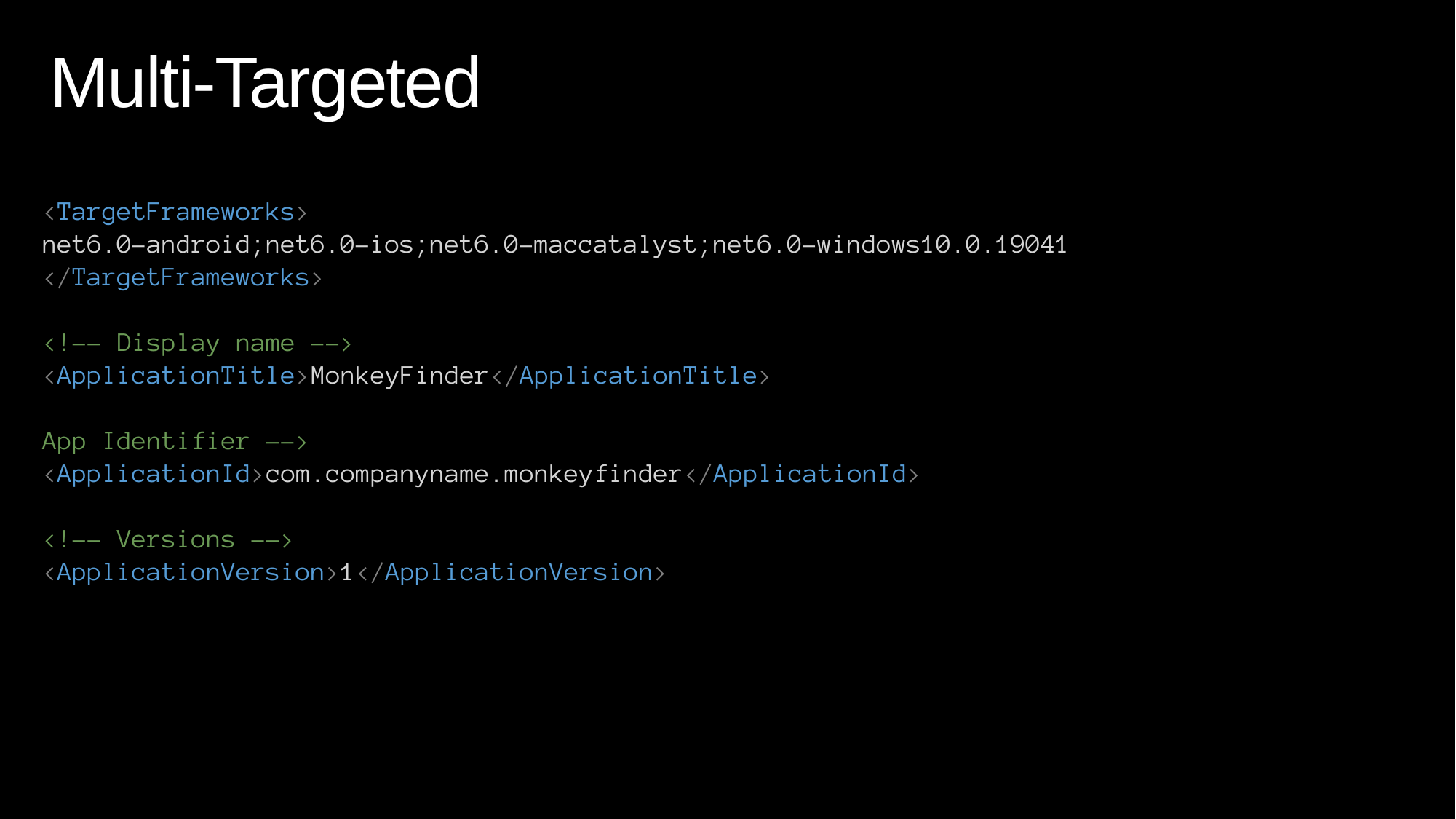

# Multi-Targeted
<TargetFrameworks>
net6.0-android;net6.0-ios;net6.0-maccatalyst;net6.0-windows10.0.19041
</TargetFrameworks>

<!-- Display name -->
<ApplicationTitle>MonkeyFinder</ApplicationTitle>
App Identifier -->
<ApplicationId>com.companyname.monkeyfinder</ApplicationId>
<!-- Versions -->
<ApplicationVersion>1</ApplicationVersion>